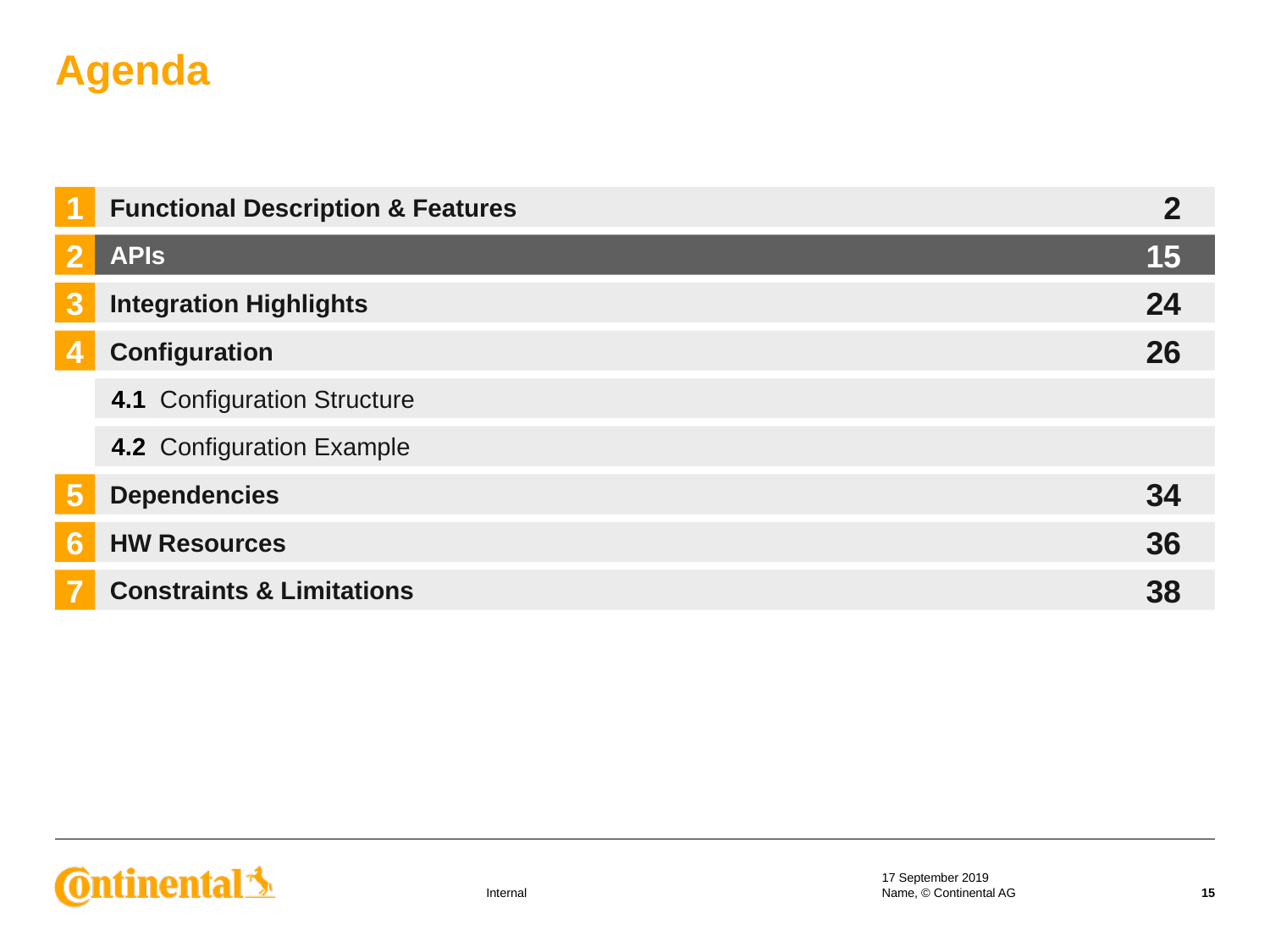

Agenda
1
Functional Description & Features
2
2
APIs
15
3
Integration Highlights
24
4
Configuration
26
4.1
Configuration Structure
4.2
Configuration Example
5
Dependencies
34
6
HW Resources
36
7
Constraints & Limitations
38
17 September 2019
Name, © Continental AG
15